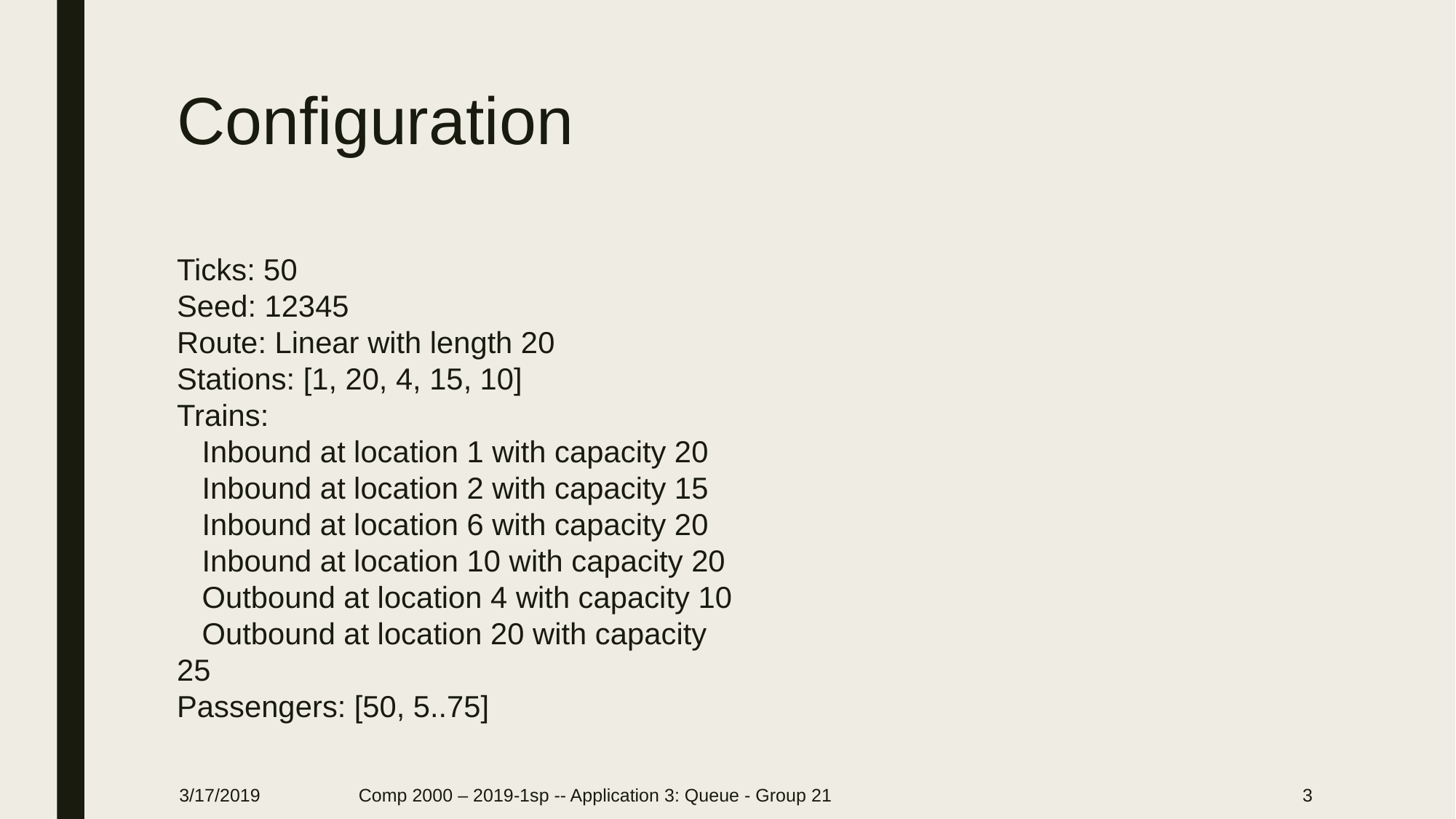

# Configuration
Ticks: 50
Seed: 12345
Route: Linear with length 20
Stations: [1, 20, 4, 15, 10]
Trains:
   Inbound at location 1 with capacity 20
   Inbound at location 2 with capacity 15
   Inbound at location 6 with capacity 20
   Inbound at location 10 with capacity 20
   Outbound at location 4 with capacity 10
   Outbound at location 20 with capacity 25
Passengers: [50, 5..75]
3/17/2019
Comp 2000 – 2019-1sp -- Application 3: Queue - Group 21
3